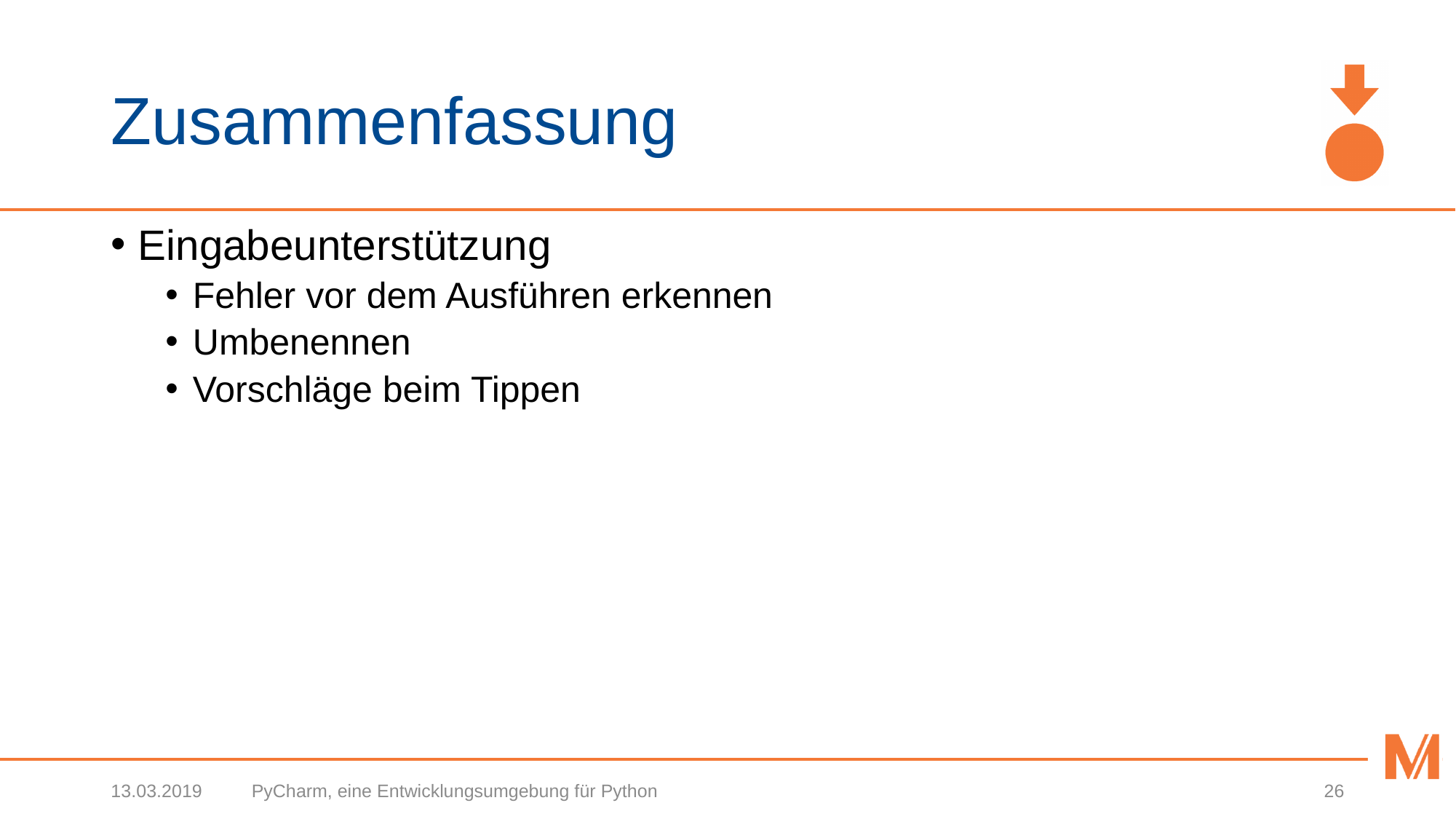

# Zusammenfassung
Eingabeunterstützung
Fehler vor dem Ausführen erkennen
Umbenennen
Vorschläge beim Tippen

13.03.2019
PyCharm, eine Entwicklungsumgebung für Python
26